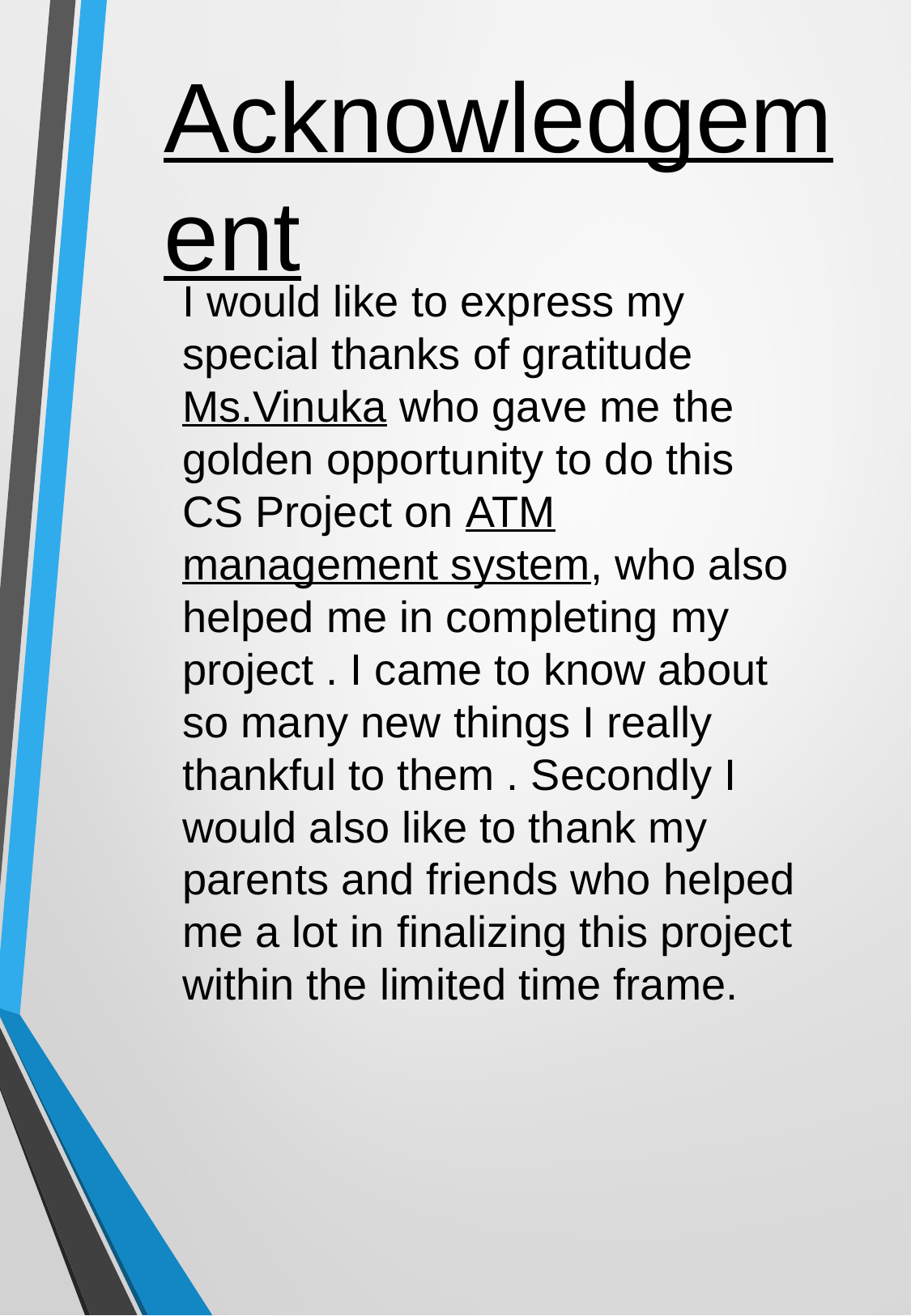

Acknowledgement
I would like to express my special thanks of gratitude Ms.Vinuka who gave me the golden opportunity to do this CS Project on ATM management system, who also helped me in completing my project . I came to know about so many new things I really thankful to them . Secondly I would also like to thank my parents and friends who helped me a lot in finalizing this project within the limited time frame.